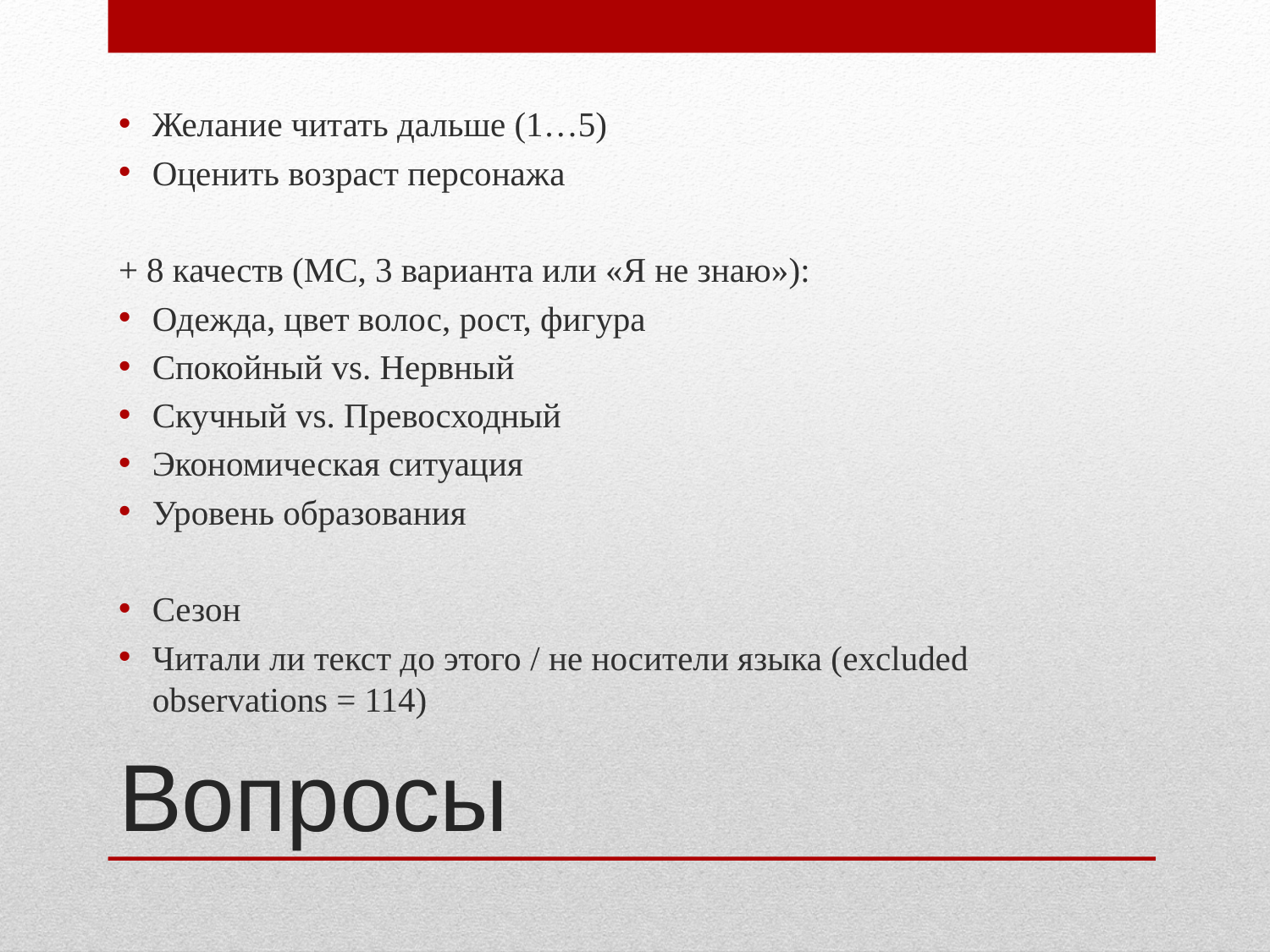

Желание читать дальше (1…5)
Оценить возраст персонажа

+ 8 качеств (MC, 3 варианта или «Я не знаю»):
Одежда, цвет волос, рост, фигура
Спокойный vs. Нервный
Скучный vs. Превосходный
Экономическая ситуация
Уровень образования

Сезон
Читали ли текст до этого / не носители языка (excluded observations = 114)
# Вопросы